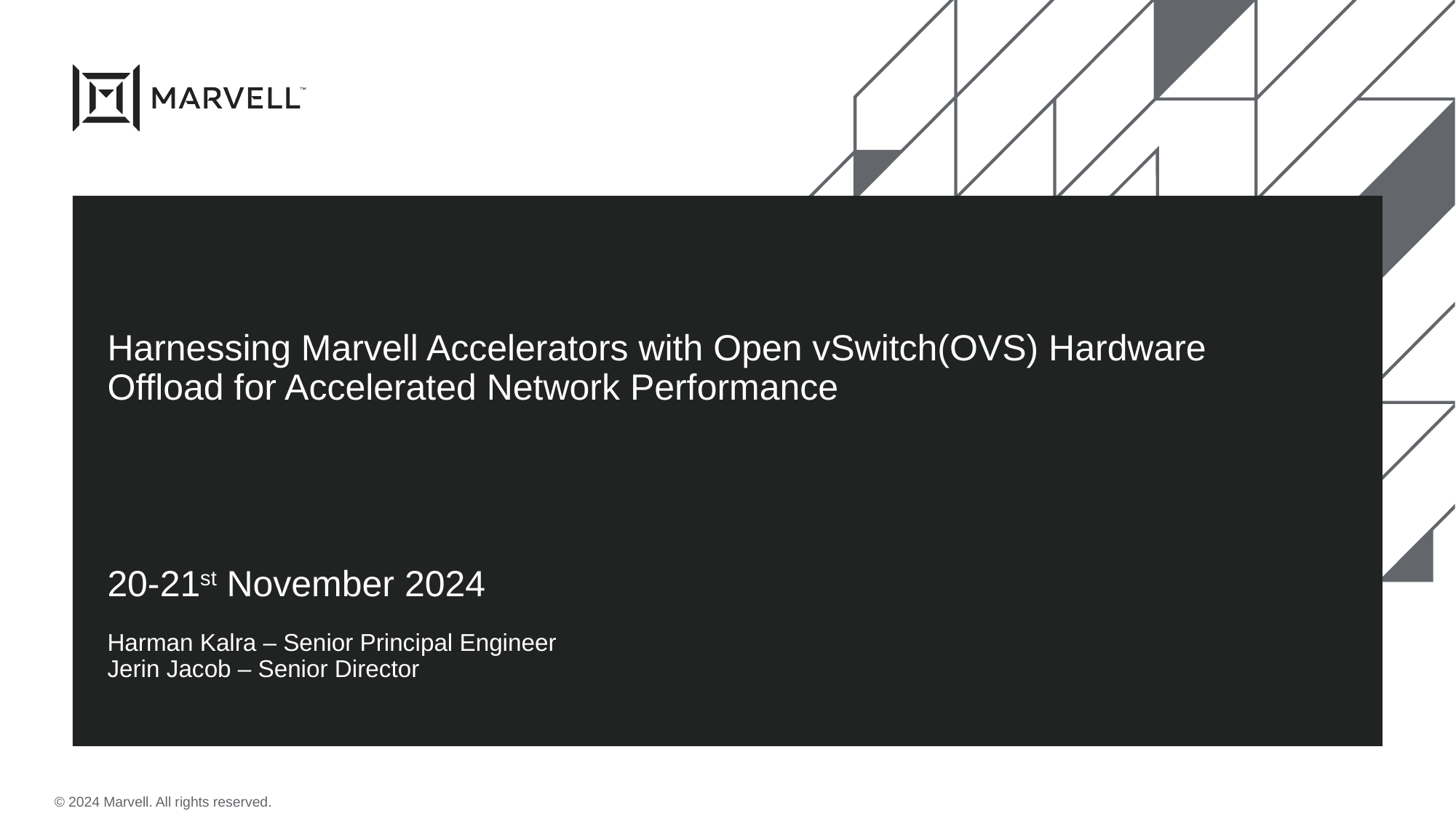

# Harnessing Marvell Accelerators with Open vSwitch(OVS) Hardware Offload for Accelerated Network Performance 20-21st November 2024 Harman Kalra – Senior Principal Engineer Jerin Jacob – Senior Director